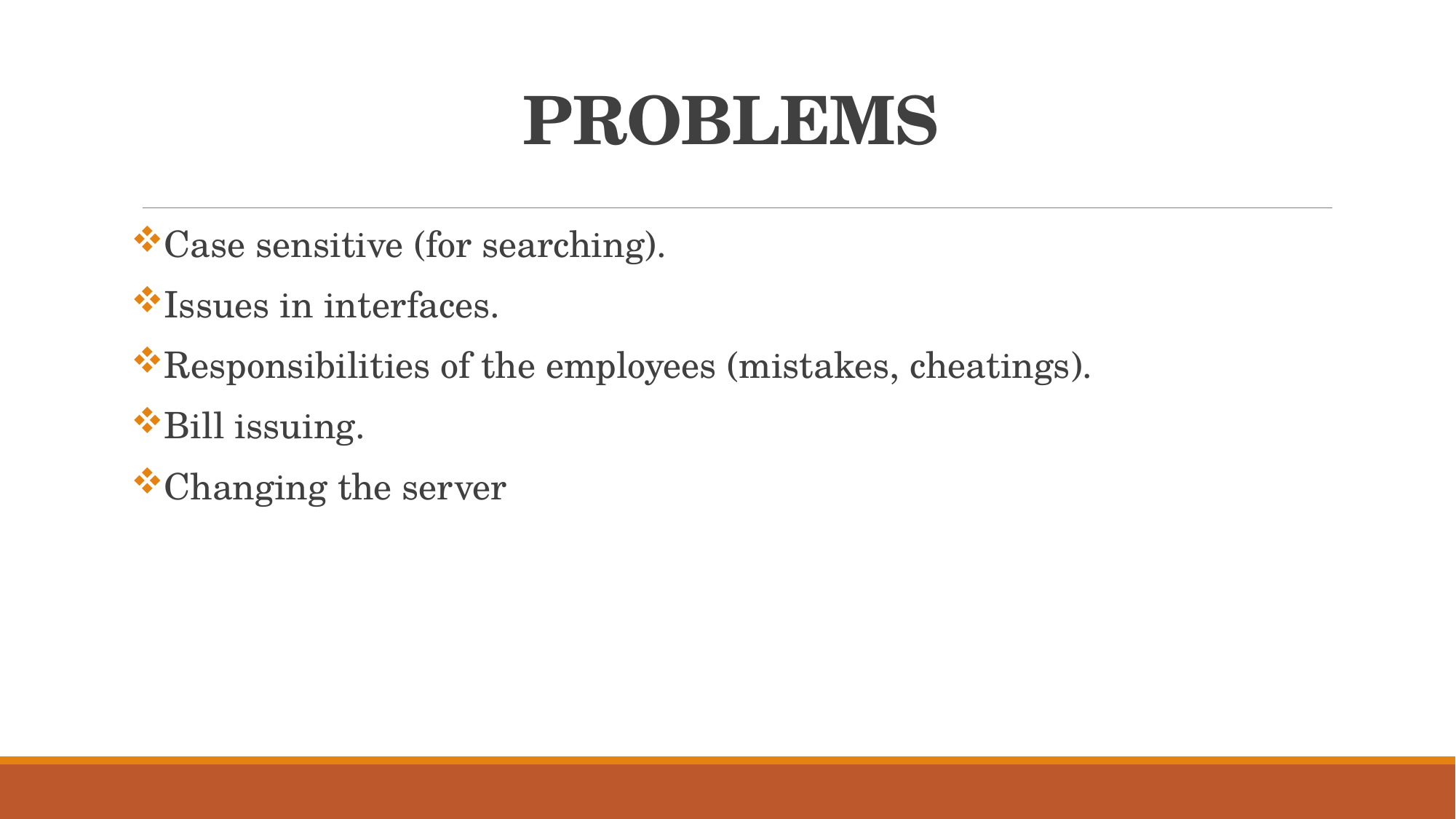

# PROBLEMS
Case sensitive (for searching).
Issues in interfaces.
Responsibilities of the employees (mistakes, cheatings).
Bill issuing.
Changing the server